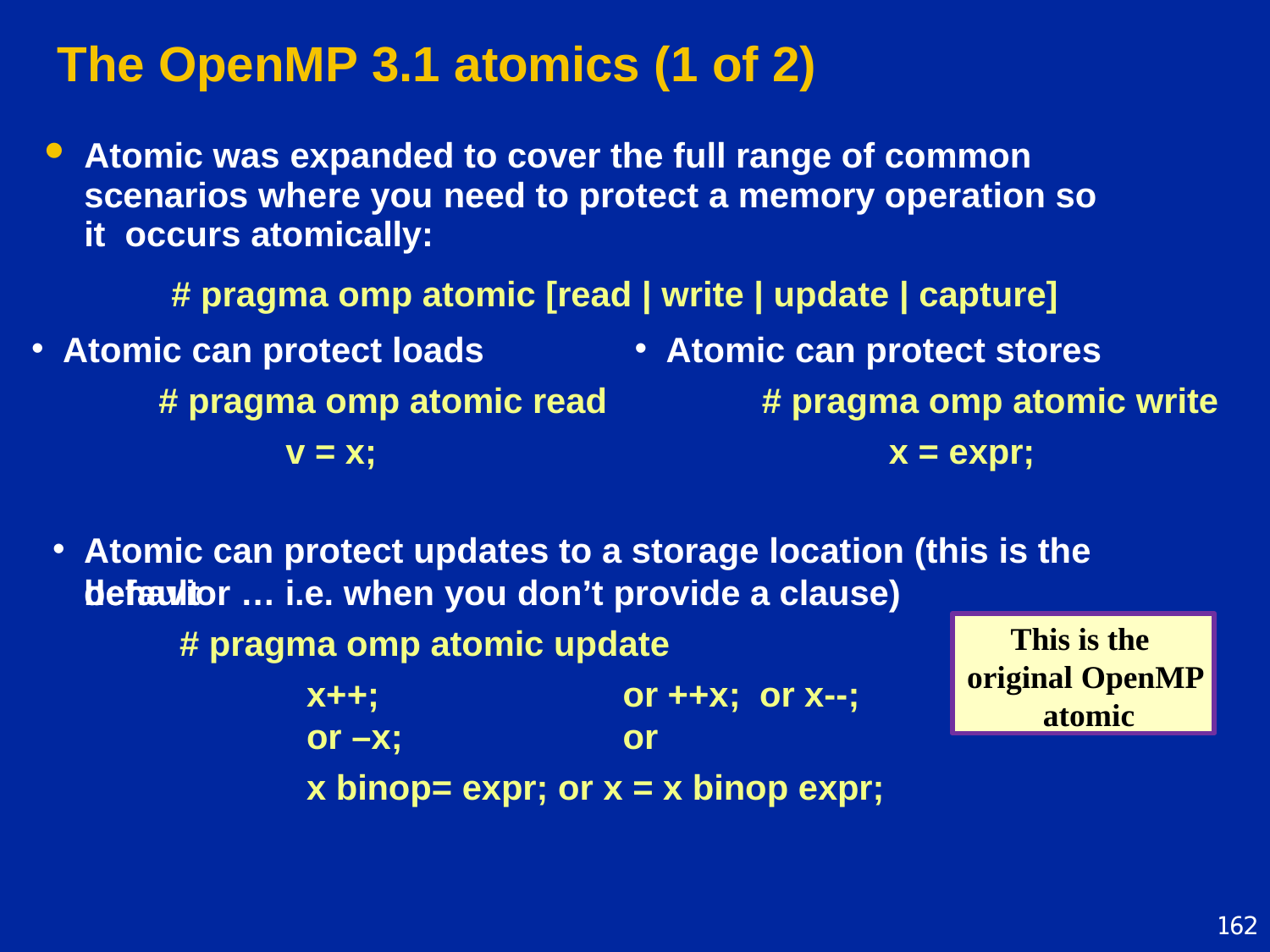

# The OpenMP 3.1 atomics (1 of 2)
Atomic was expanded to cover the full range of common  scenarios where you need to protect a memory operation so it  occurs atomically:
# pragma omp atomic [read | write | update | capture]
Atomic can protect loads
# pragma omp atomic read
v = x;
Atomic can protect stores
# pragma omp atomic write
x = expr;
Atomic can protect updates to a storage location (this is the default
behavior … i.e. when you don’t provide a clause)
# pragma omp atomic update
x++;	or ++x;	or x--;	or –x;	or
x binop= expr; or x = x binop expr;
This is the  original OpenMP  atomic
162